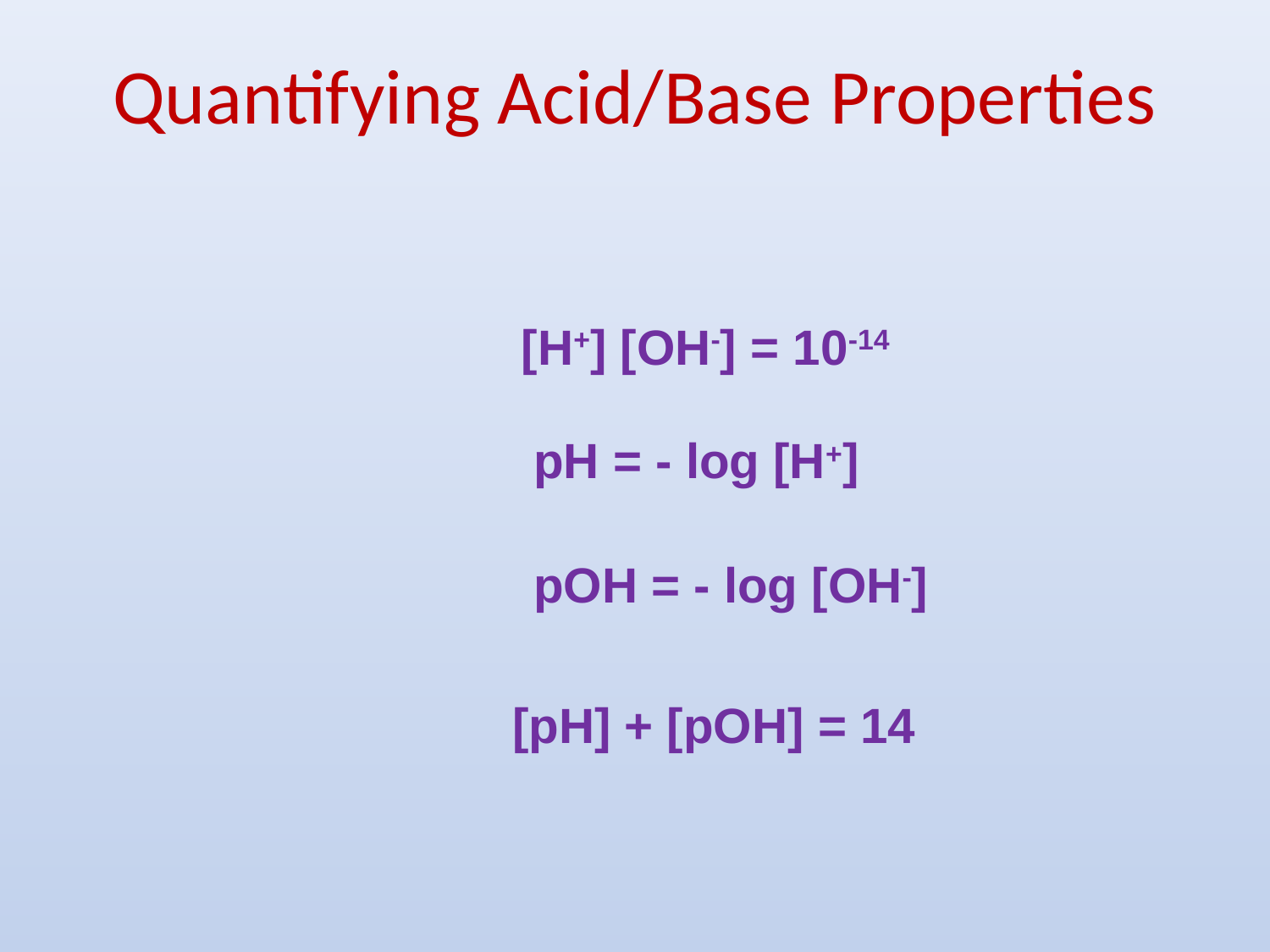

# Quantifying Acid/Base Properties
[H+] [OH-] = 10-14
pH = - log [H+]
pOH = - log [OH-]
[pH] + [pOH] = 14